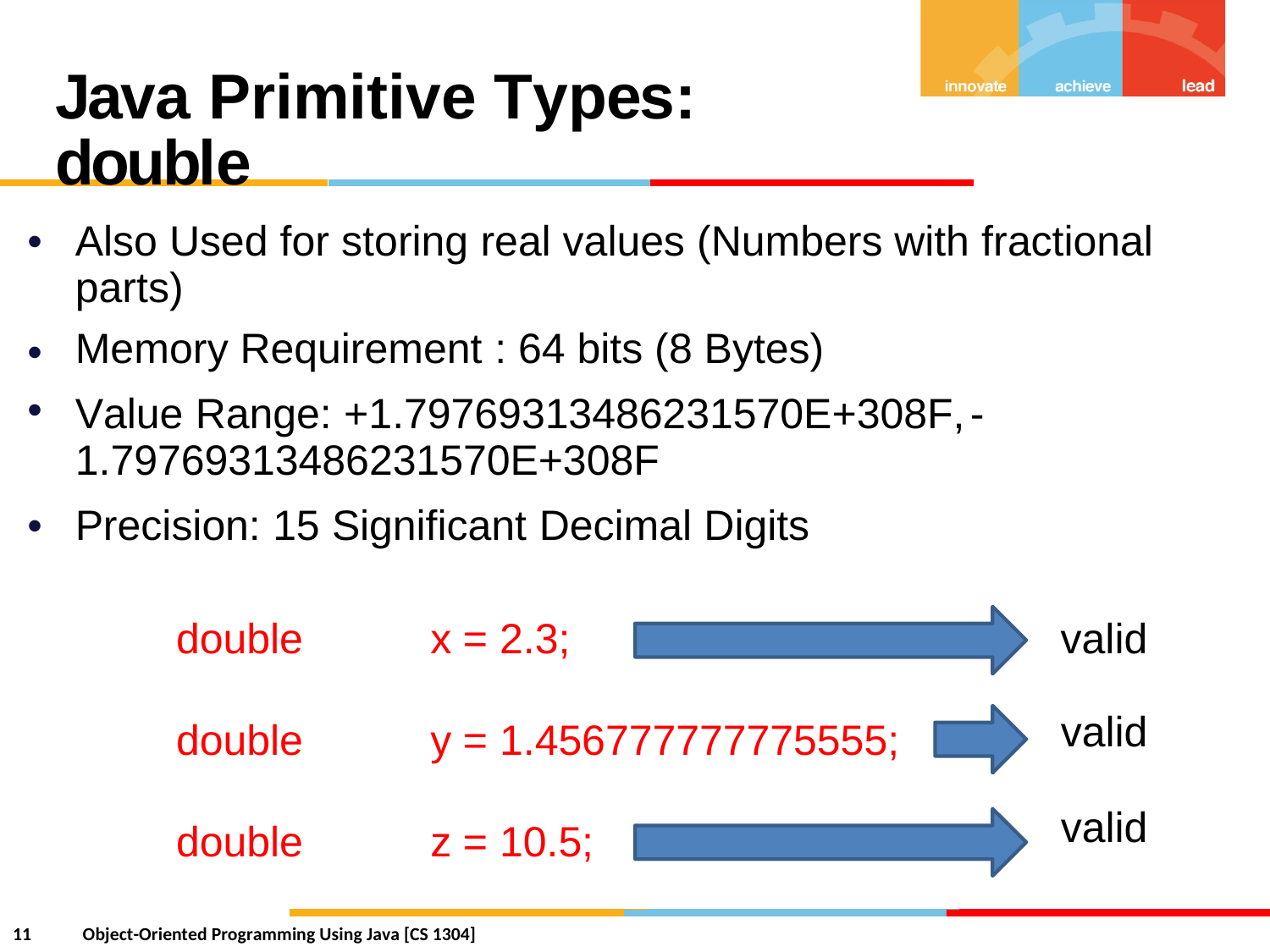

Java Primitive Types: double

•
Also Used for storing real values (Numbers
parts)
Memory Requirement : 64 bits (8 Bytes)
with fractional
•
•
Value Range: +1.79769313486231570E+308F,
1.79769313486231570E+308F
-
•
Precision: 15
Significant Decimal Digits

double
x
=
2.3;
valid

valid
double
y
=
1.456777777775555;
valid

double
z
=
10.5;

11
Object-Oriented Programming Using Java [CS 1304]